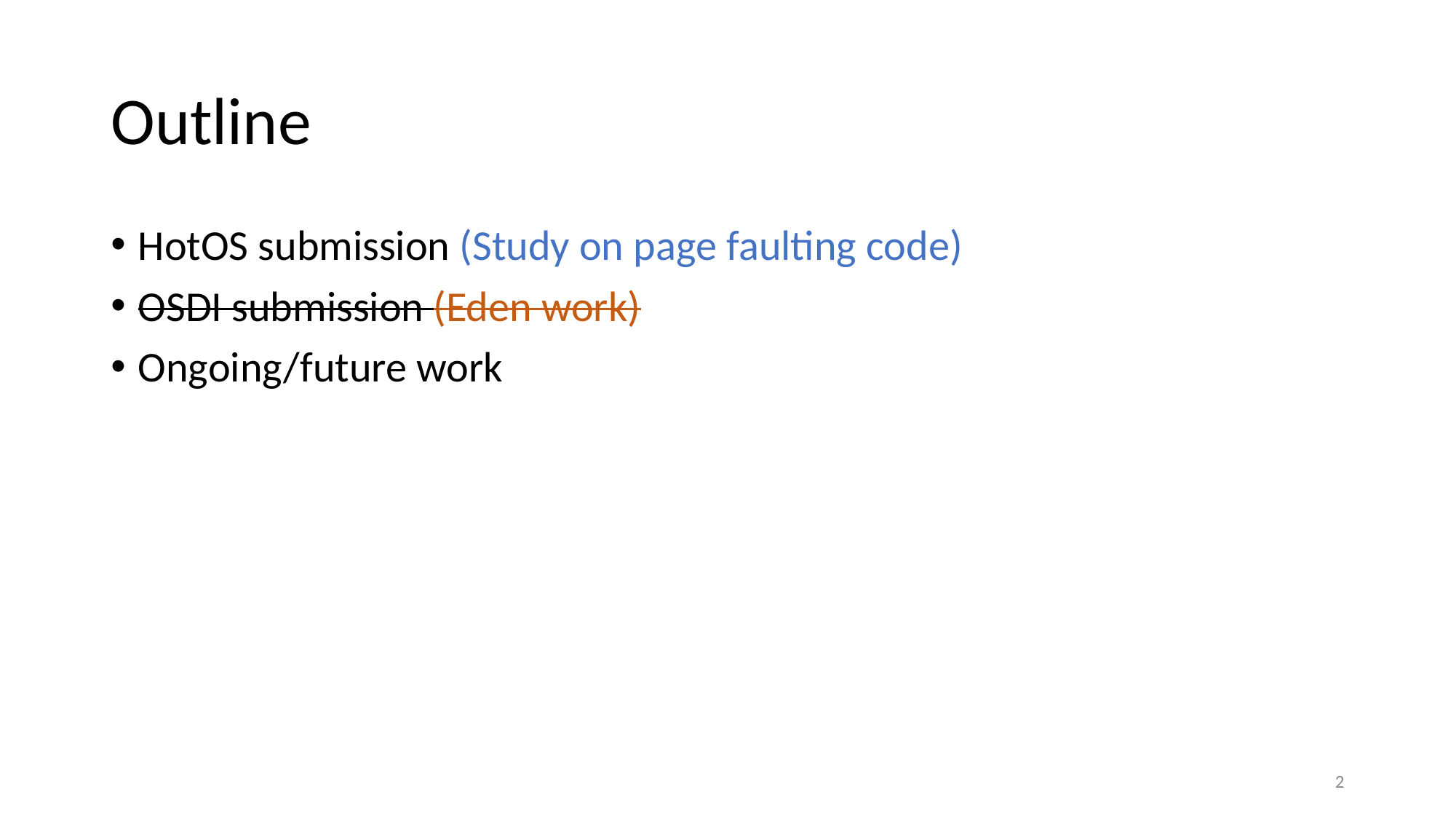

# Outline
HotOS submission (Study on page faulting code)
OSDI submission (Eden work)
Ongoing/future work
2